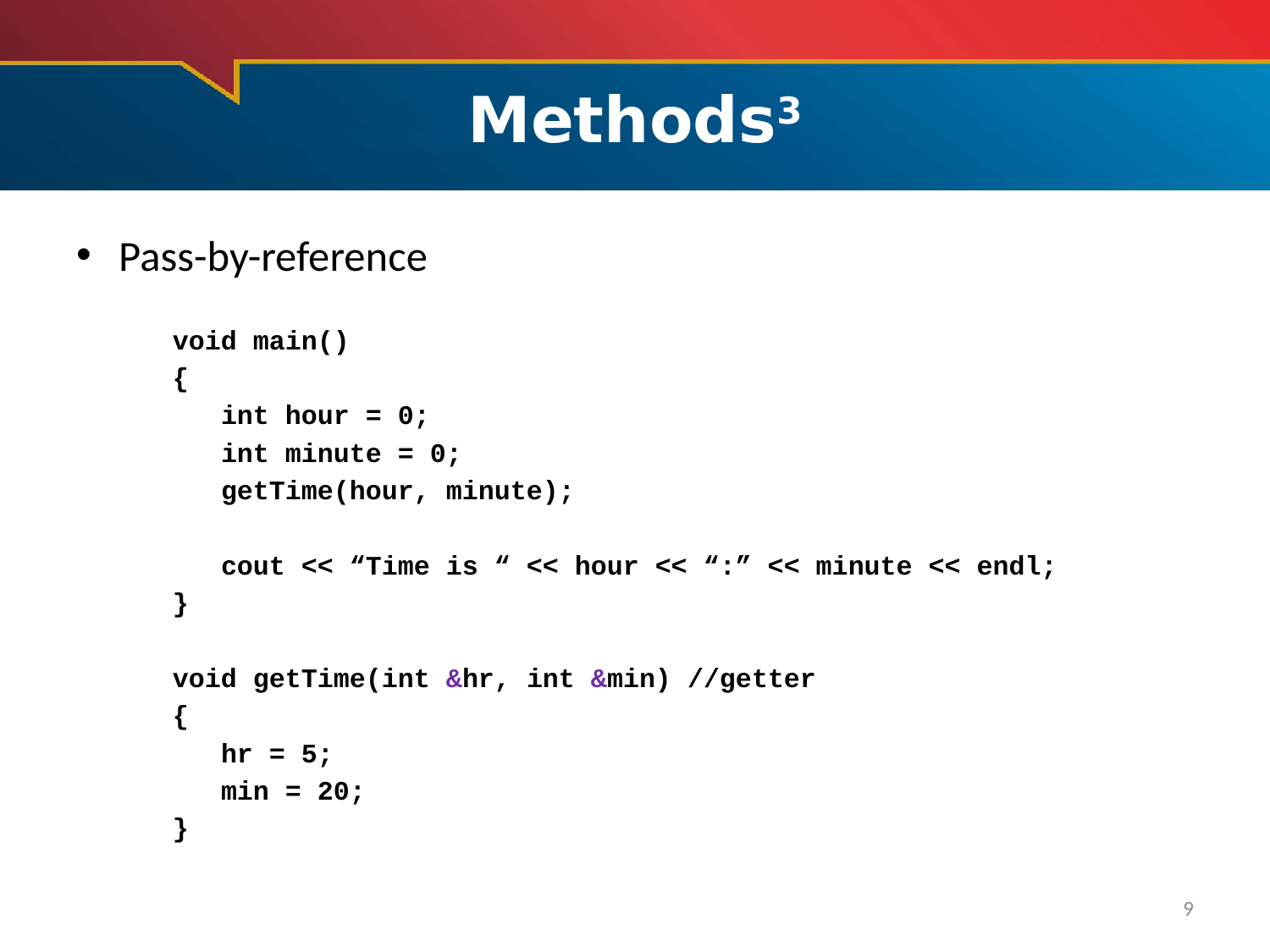

# Methods3
Pass-by-reference

      void main()
      {
         int hour = 0;
         int minute = 0;
         getTime(hour, minute);

         cout << “Time is “ << hour << “:” << minute << endl;
      }

      void getTime(int &hr, int &min) //getter
      {
         hr = 5;
         min = 20;
      }

9